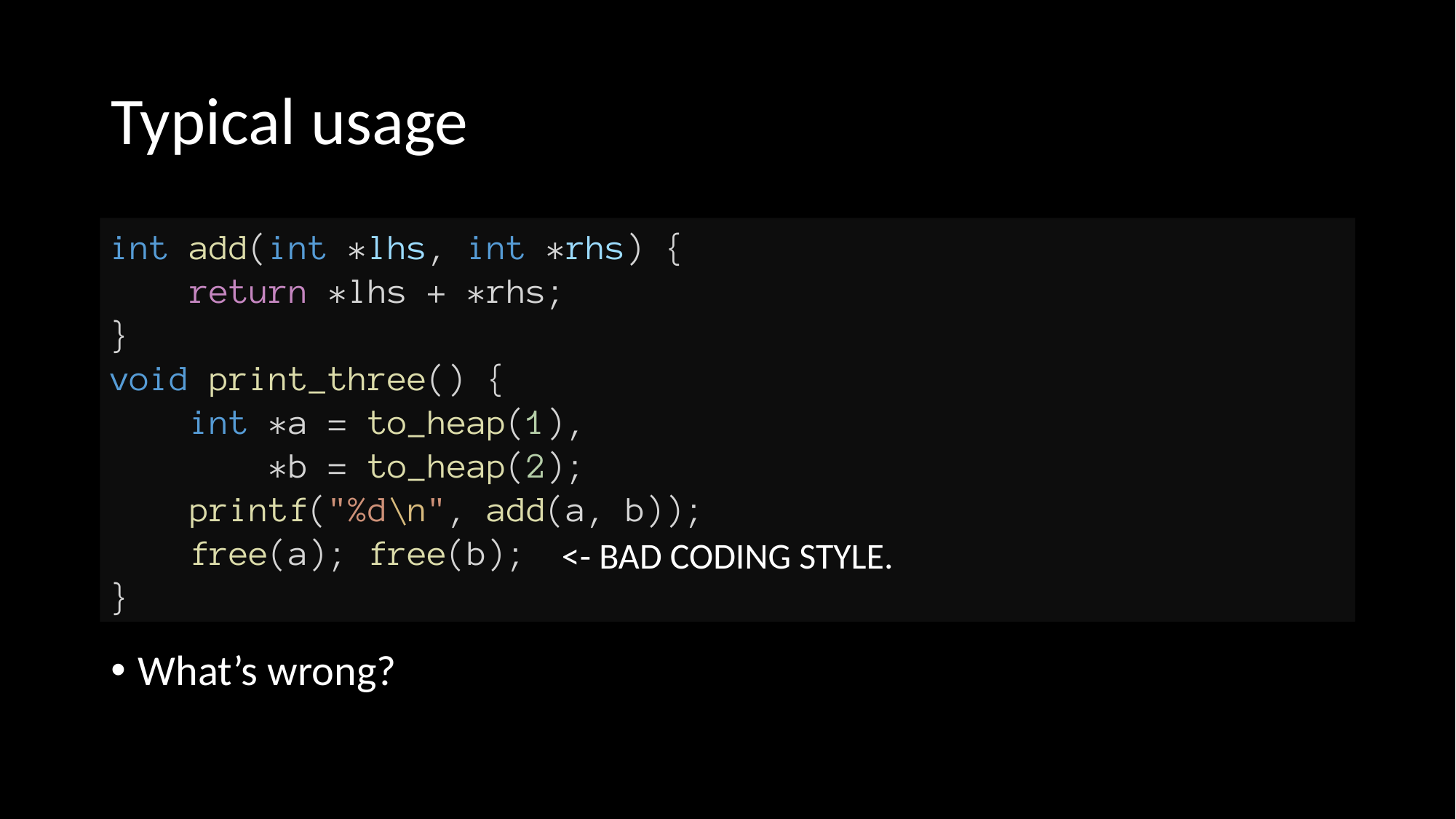

# Typical usage
int add(int *lhs, int *rhs) {
    return *lhs + *rhs;
}
void print_three() {
    int *a = to_heap(1),
        *b = to_heap(2);
    printf("%d\n", add(a, b));
    free(a); free(b);
}
<- BAD CODING STYLE.
What’s wrong?